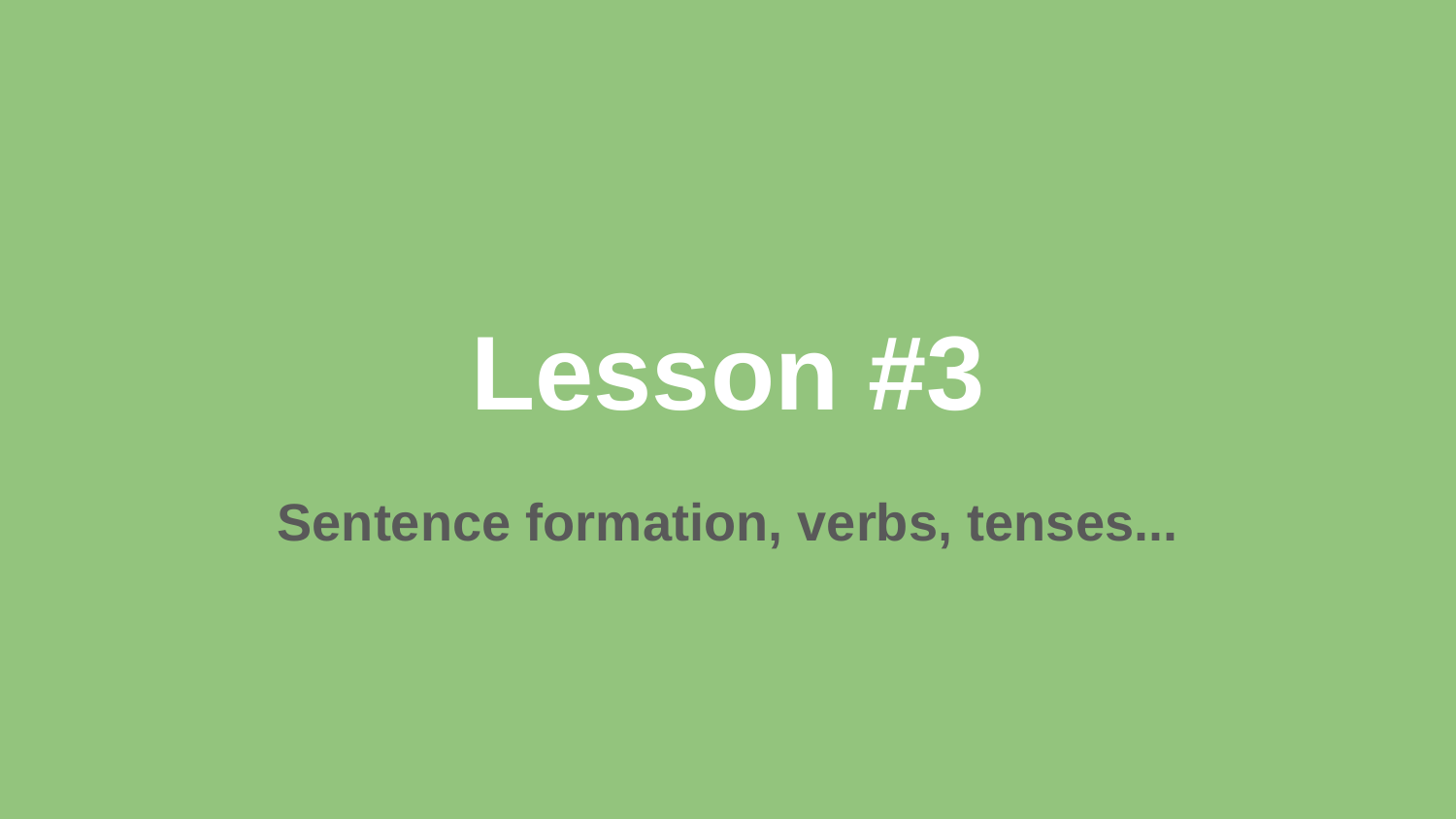

# Lesson #3
Sentence formation, verbs, tenses...